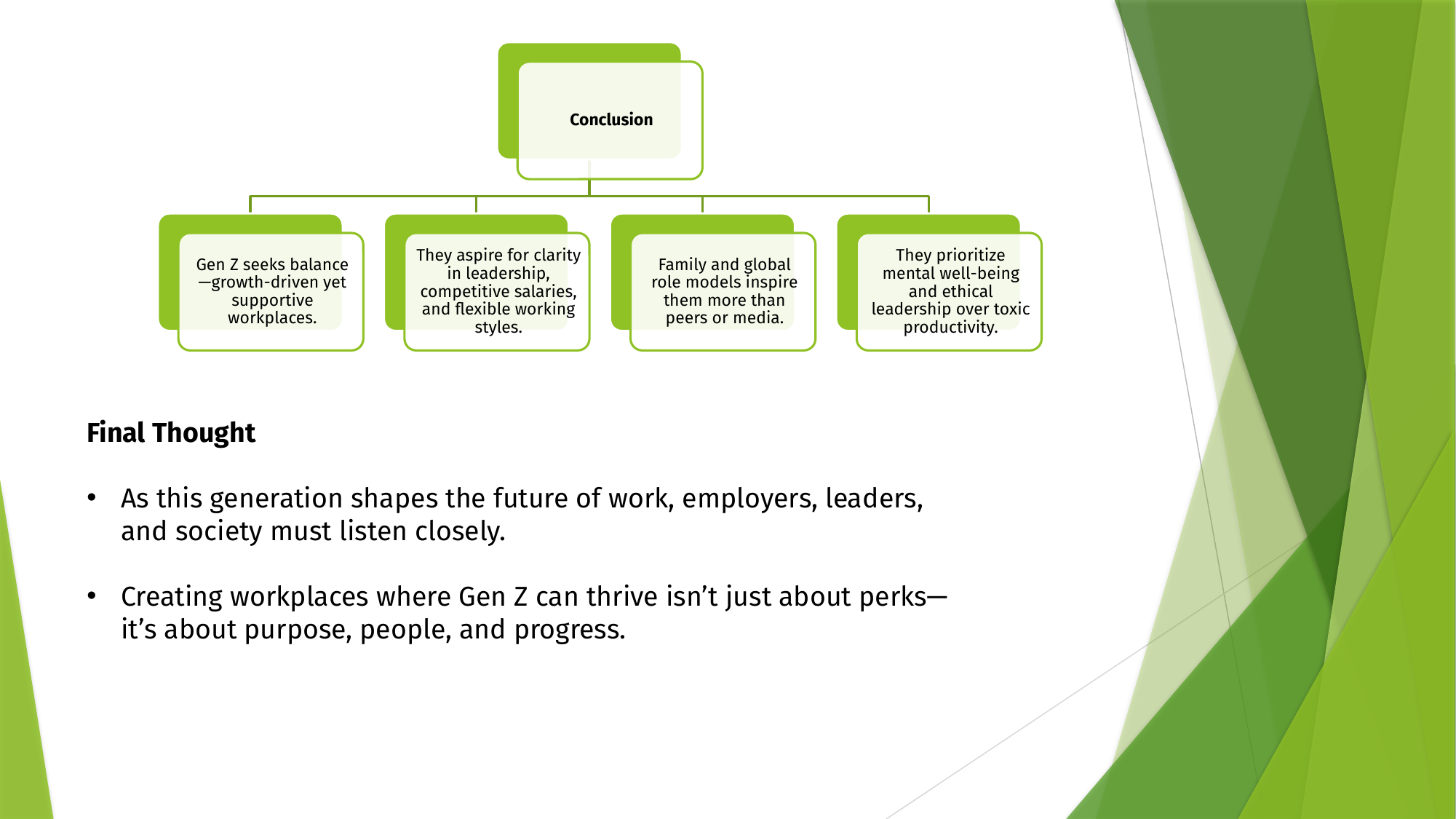

Conclusion
Gen Z seeks balance—growth-driven yet supportive workplaces.
They aspire for clarity in leadership, competitive salaries, and flexible working styles.
Family and global role models inspire them more than peers or media.
They prioritize mental well-being and ethical leadership over toxic productivity.
Final Thought

As this generation shapes the future of work, employers, leaders, and society must listen closely.

Creating workplaces where Gen Z can thrive isn’t just about perks—
it’s about purpose, people, and progress.